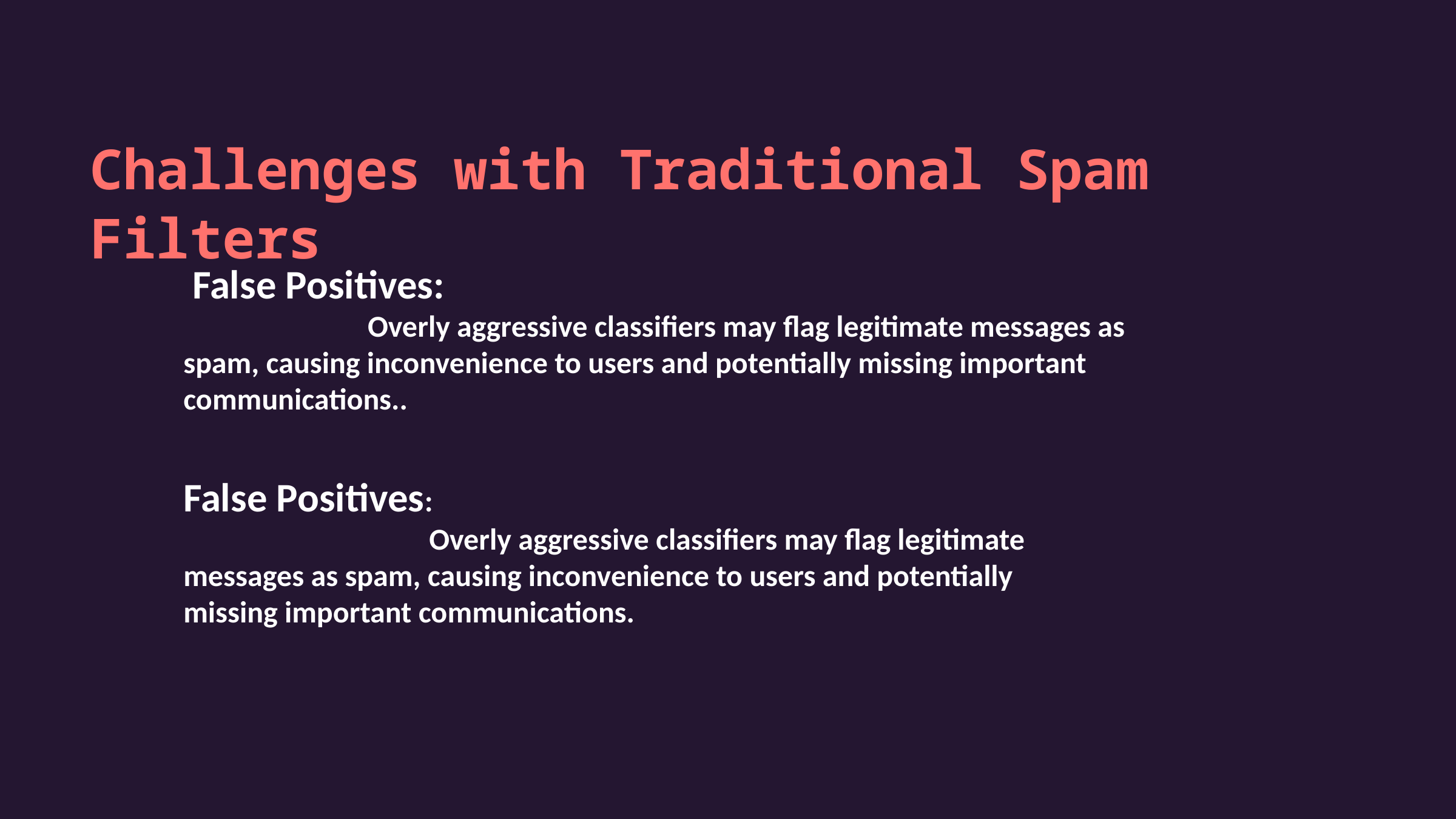

Challenges with Traditional Spam Filters
 False Positives:
                           Overly aggressive classifiers may flag legitimate messages as spam, causing inconvenience to users and potentially missing important communications..

False Positives:
                                    Overly aggressive classifiers may flag legitimate messages as spam, causing inconvenience to users and potentially missing important communications.